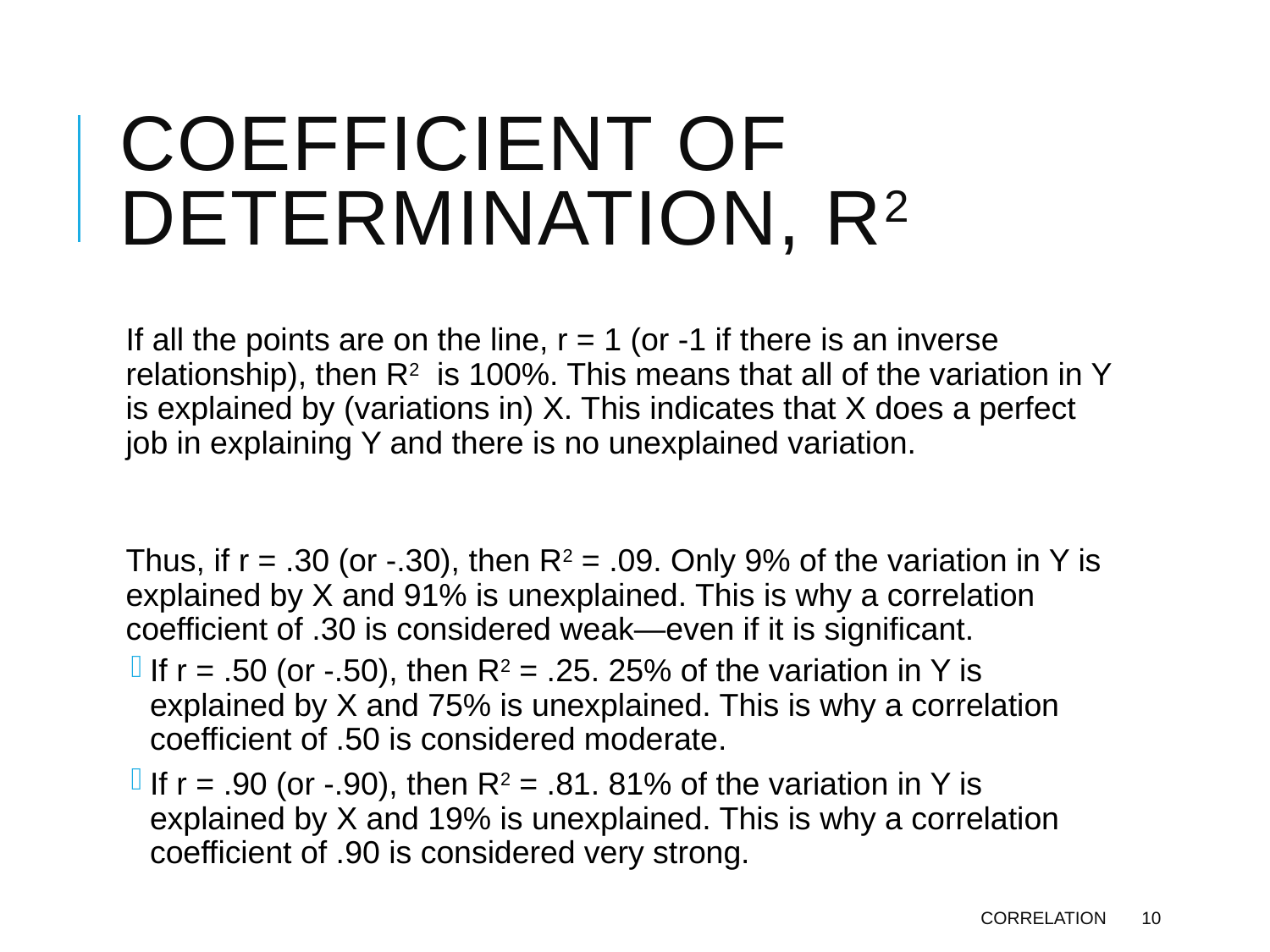

# Coefficient of Determination, R2
If all the points are on the line, r = 1 (or -1 if there is an inverse relationship), then R2  is 100%. This means that all of the variation in Y is explained by (variations in) X. This indicates that X does a perfect job in explaining Y and there is no unexplained variation.

Thus, if r = .30 (or -.30), then R2 = .09. Only 9% of the variation in Y is explained by X and 91% is unexplained. This is why a correlation coefficient of .30 is considered weak—even if it is significant.
If r = .50 (or -.50), then R2 = .25. 25% of the variation in Y is explained by X and 75% is unexplained. This is why a correlation coefficient of .50 is considered moderate.
If r = .90 (or -.90), then R2 = .81. 81% of the variation in Y is explained by X and 19% is unexplained. This is why a correlation coefficient of .90 is considered very strong.

Correlation
10